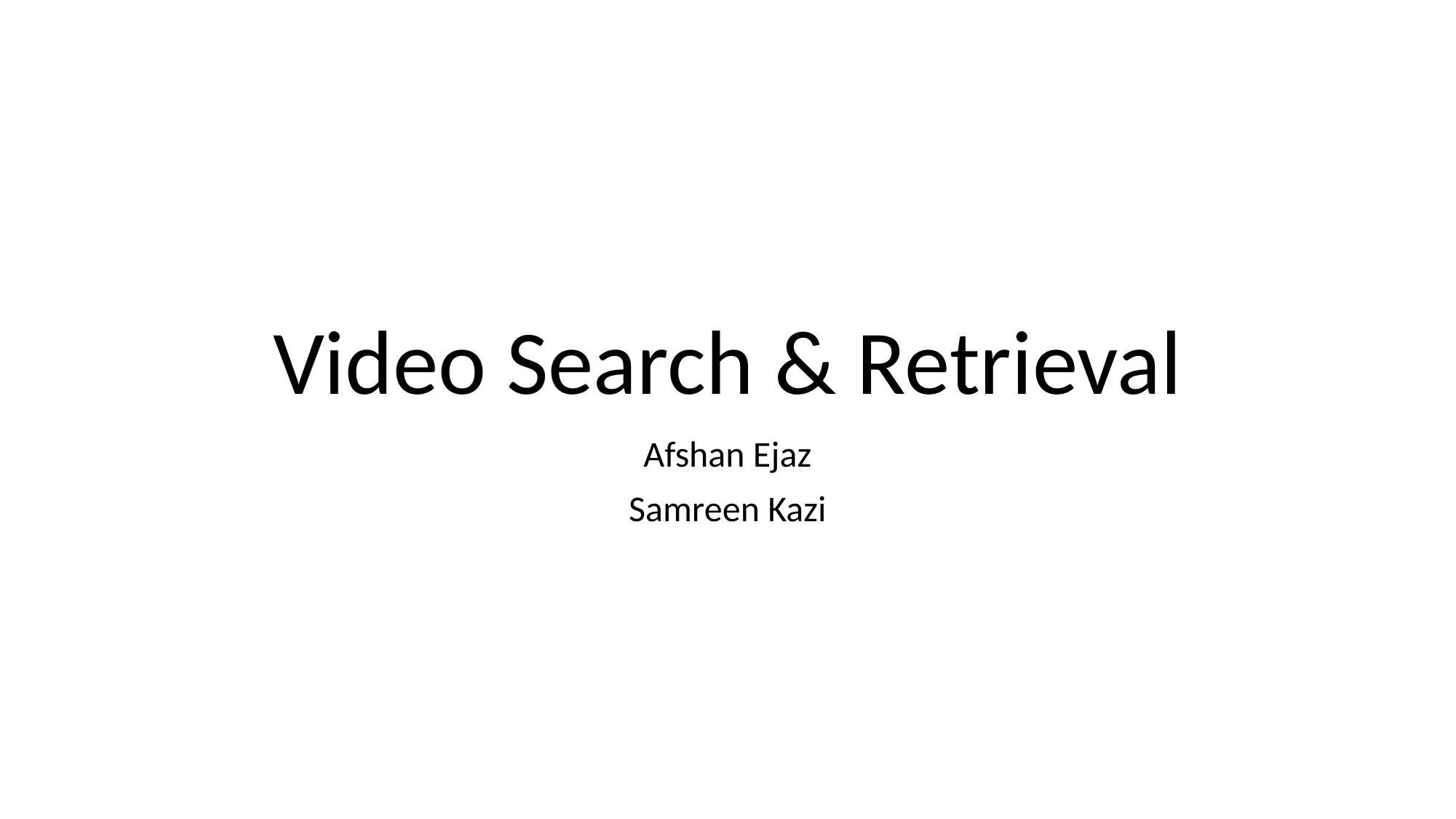

# Video Search & Retrieval
Afshan Ejaz
Samreen Kazi